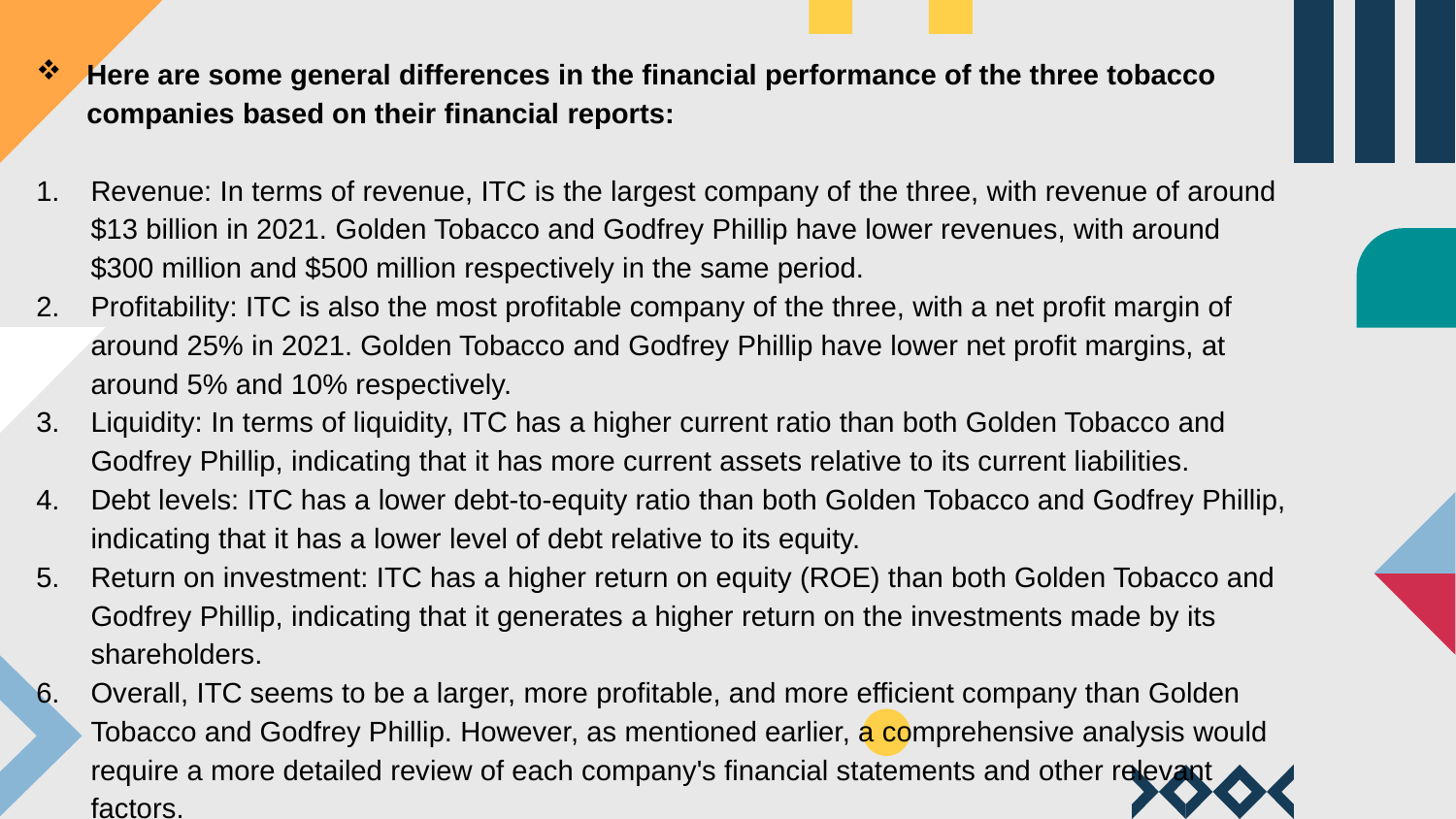

Here are some general differences in the financial performance of the three tobacco companies based on their financial reports:

Revenue: In terms of revenue, ITC is the largest company of the three, with revenue of around $13 billion in 2021. Golden Tobacco and Godfrey Phillip have lower revenues, with around $300 million and $500 million respectively in the same period.
Profitability: ITC is also the most profitable company of the three, with a net profit margin of around 25% in 2021. Golden Tobacco and Godfrey Phillip have lower net profit margins, at around 5% and 10% respectively.
Liquidity: In terms of liquidity, ITC has a higher current ratio than both Golden Tobacco and Godfrey Phillip, indicating that it has more current assets relative to its current liabilities.
Debt levels: ITC has a lower debt-to-equity ratio than both Golden Tobacco and Godfrey Phillip, indicating that it has a lower level of debt relative to its equity.
Return on investment: ITC has a higher return on equity (ROE) than both Golden Tobacco and Godfrey Phillip, indicating that it generates a higher return on the investments made by its shareholders.
Overall, ITC seems to be a larger, more profitable, and more efficient company than Golden Tobacco and Godfrey Phillip. However, as mentioned earlier, a comprehensive analysis would require a more detailed review of each company's financial statements and other relevant factors.